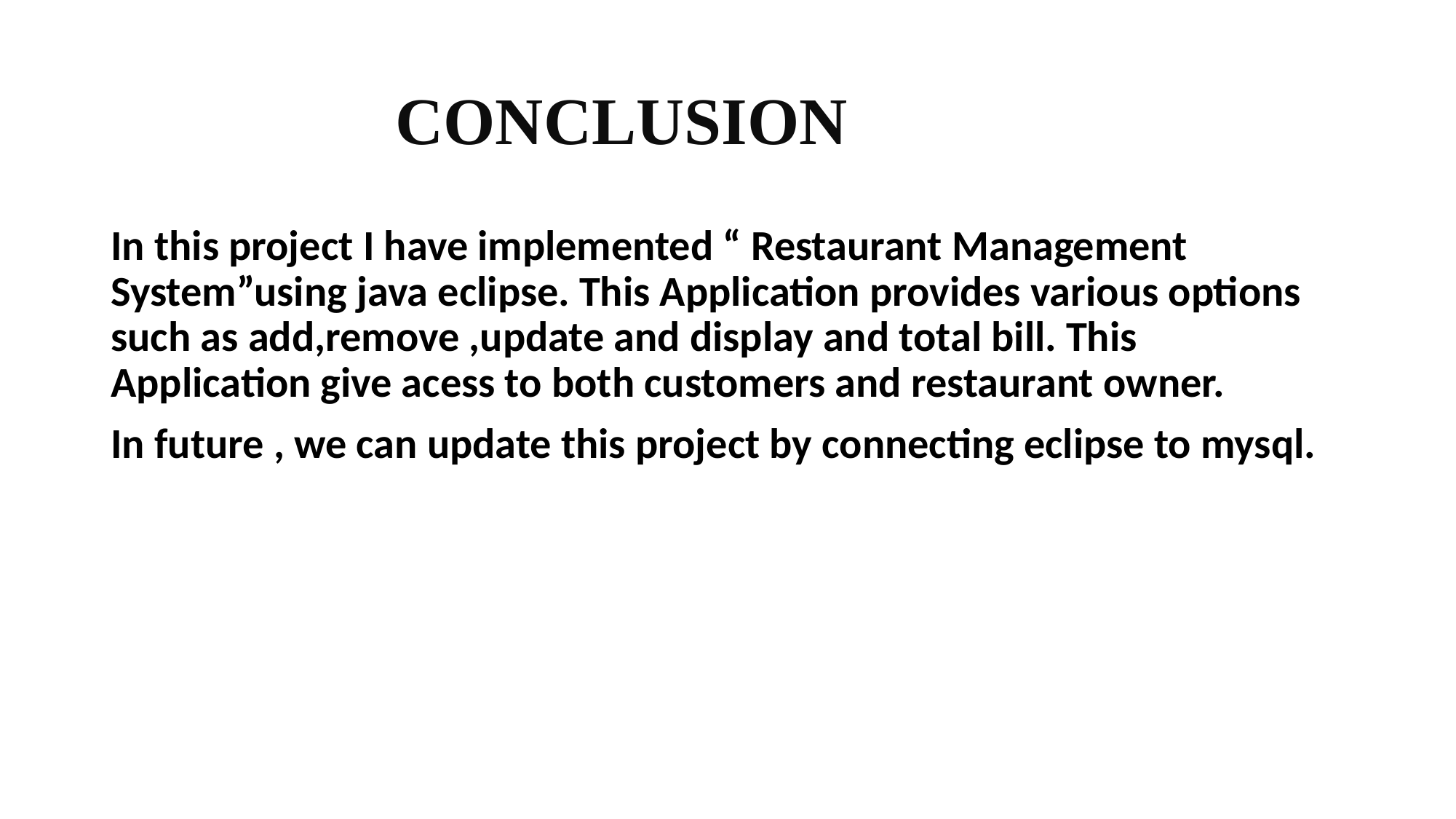

# CONCLUSION
In this project I have implemented “ Restaurant Management System”using java eclipse. This Application provides various options such as add,remove ,update and display and total bill. This Application give acess to both customers and restaurant owner.
In future , we can update this project by connecting eclipse to mysql.